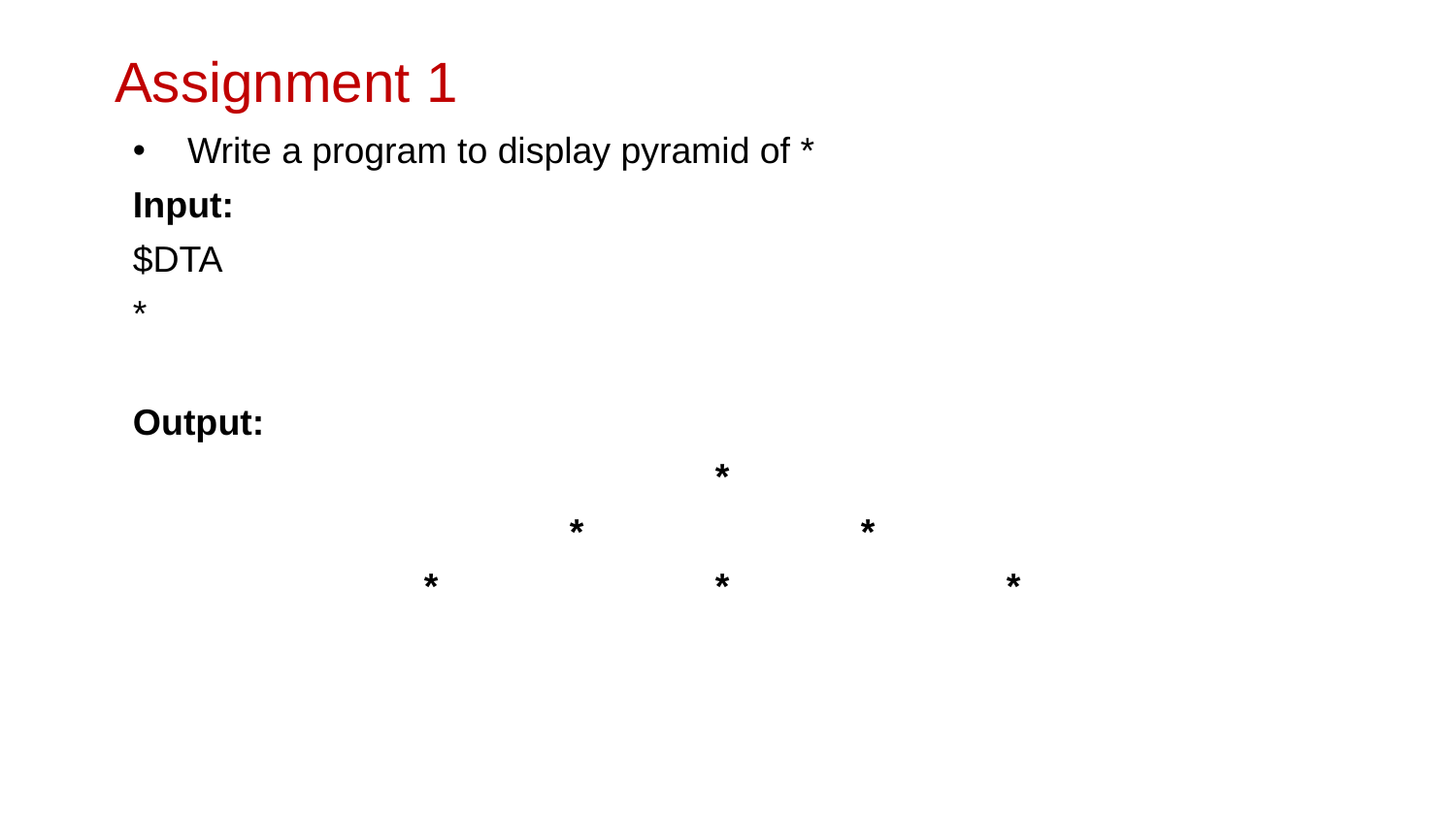

# Assignment 1
Write a program to display pyramid of *
Input:
$DTA
*

Output:
				*
			*		*
		*		*		*